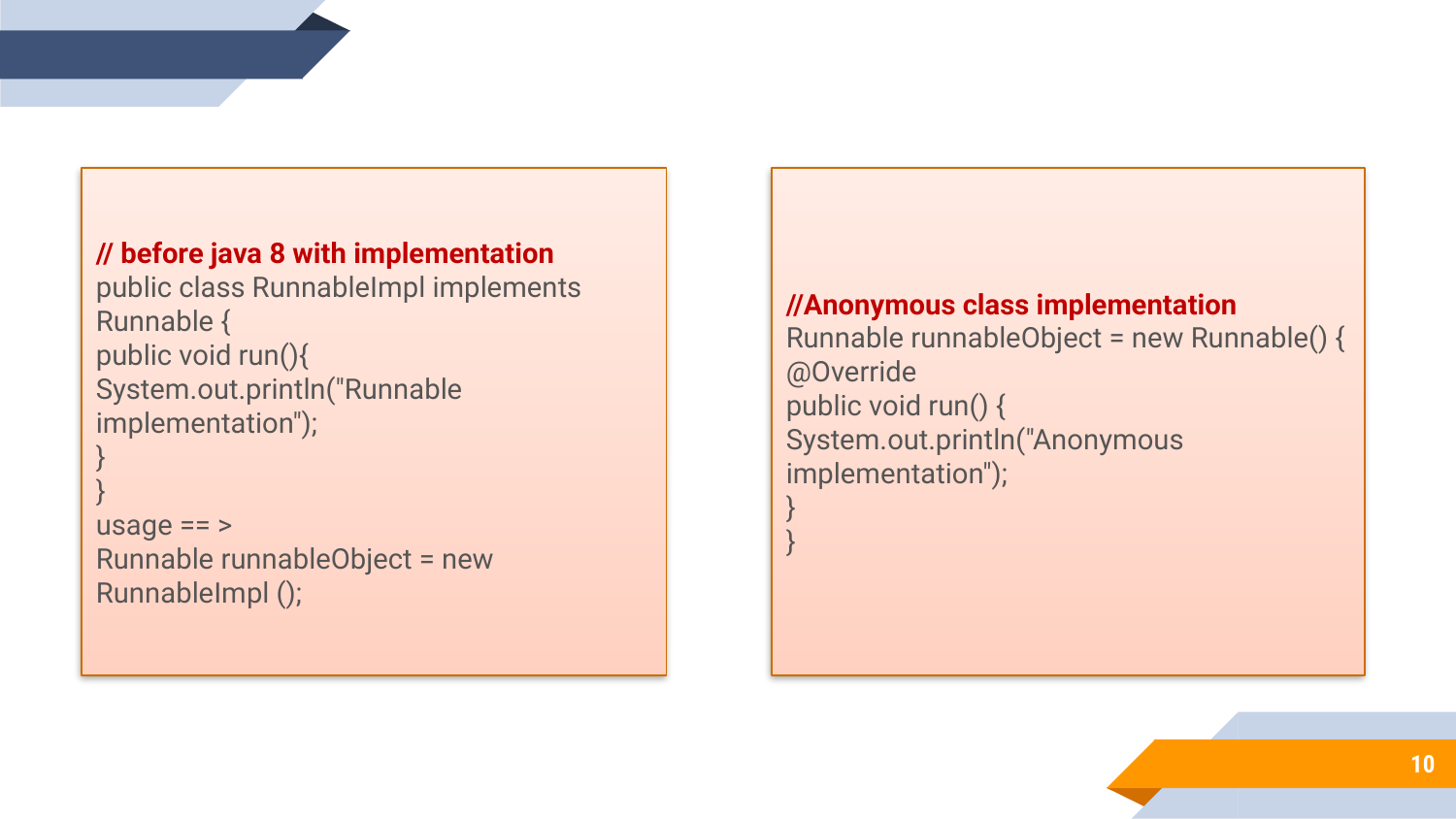

// before java 8 with implementation
public class RunnableImpl implements Runnable {
public void run(){
System.out.println("Runnable implementation");
}
}
usage == >
Runnable runnableObject = new RunnableImpl ();
//Anonymous class implementation
Runnable runnableObject = new Runnable() {
@Override
public void run() {
System.out.println("Anonymous implementation");
}
}
10